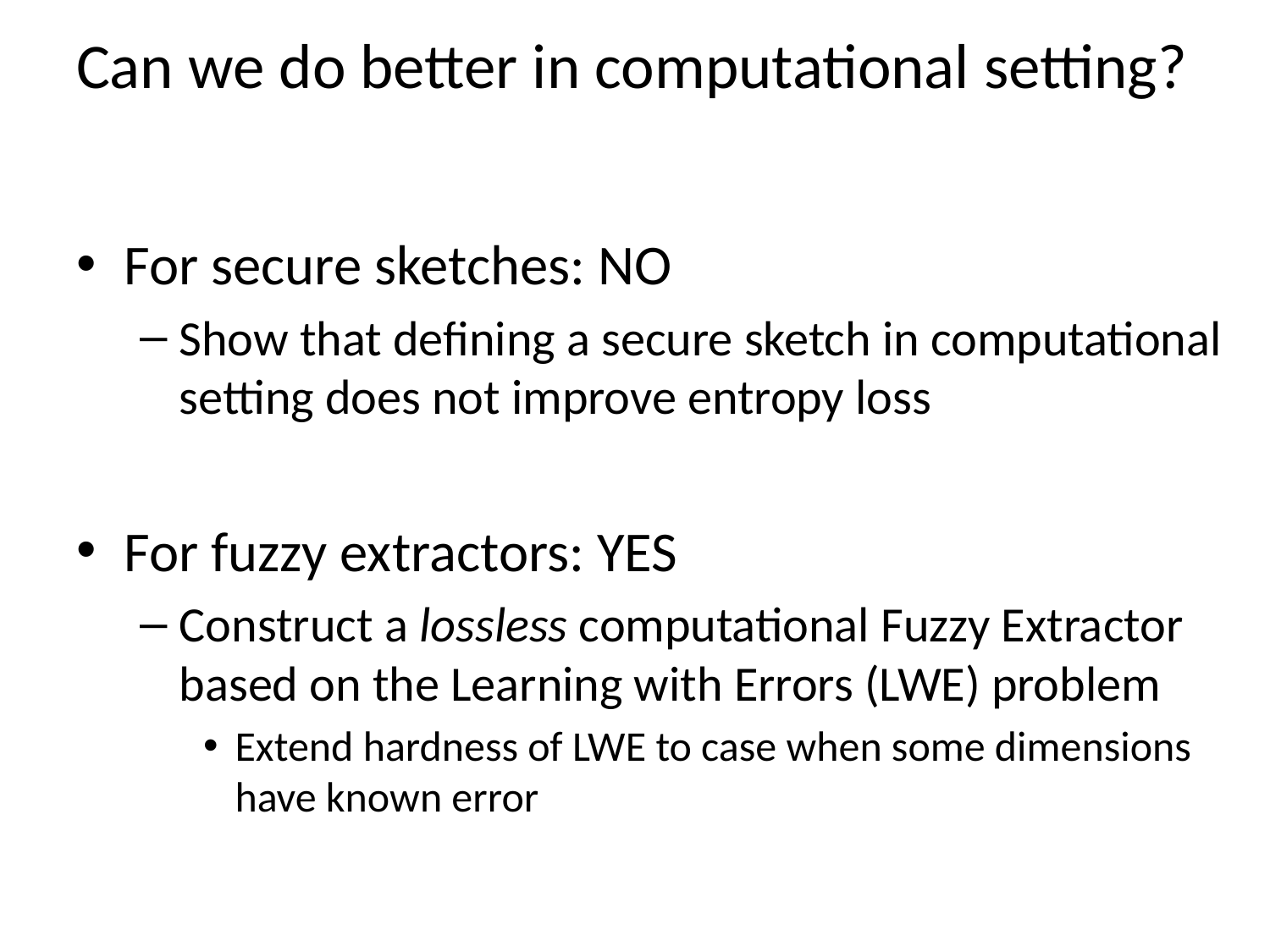

# Can we do better in computational setting?
For secure sketches: NO
Show that defining a secure sketch in computational setting does not improve entropy loss

For fuzzy extractors: YES
Construct a lossless computational Fuzzy Extractor based on the Learning with Errors (LWE) problem
Extend hardness of LWE to case when some dimensions have known error